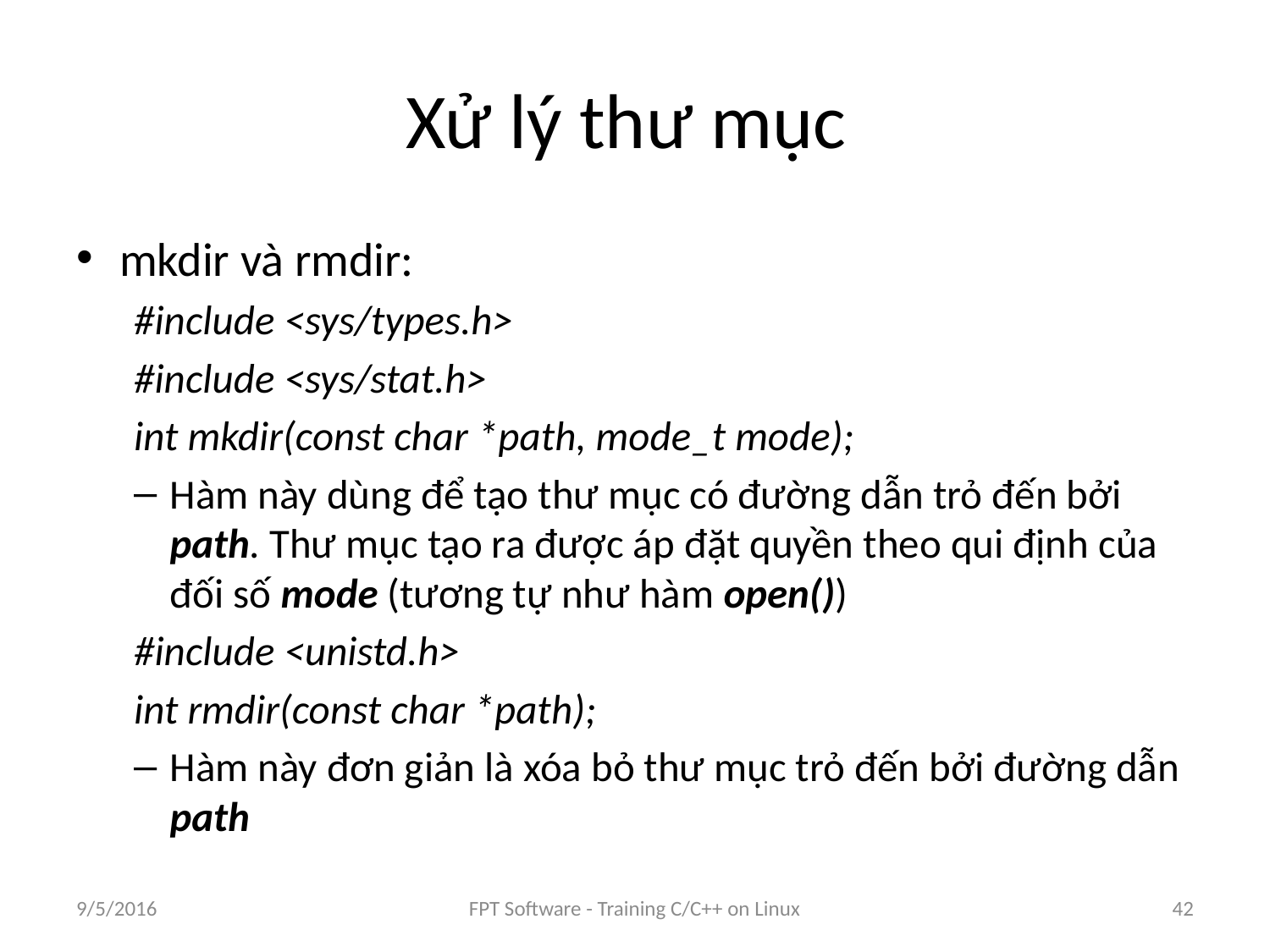

# Xử lý thư mục
mkdir và rmdir:
#include <sys/types.h>
#include <sys/stat.h>
int mkdir(const char *path, mode_t mode);
Hàm này dùng để tạo thư mục có đường dẫn trỏ đến bởi path. Thư mục tạo ra được áp đặt quyền theo qui định của đối số mode (tương tự như hàm open())
#include <unistd.h>
int rmdir(const char *path);
Hàm này đơn giản là xóa bỏ thư mục trỏ đến bởi đường dẫn path

9/5/2016
FPT Software - Training C/C++ on Linux
42